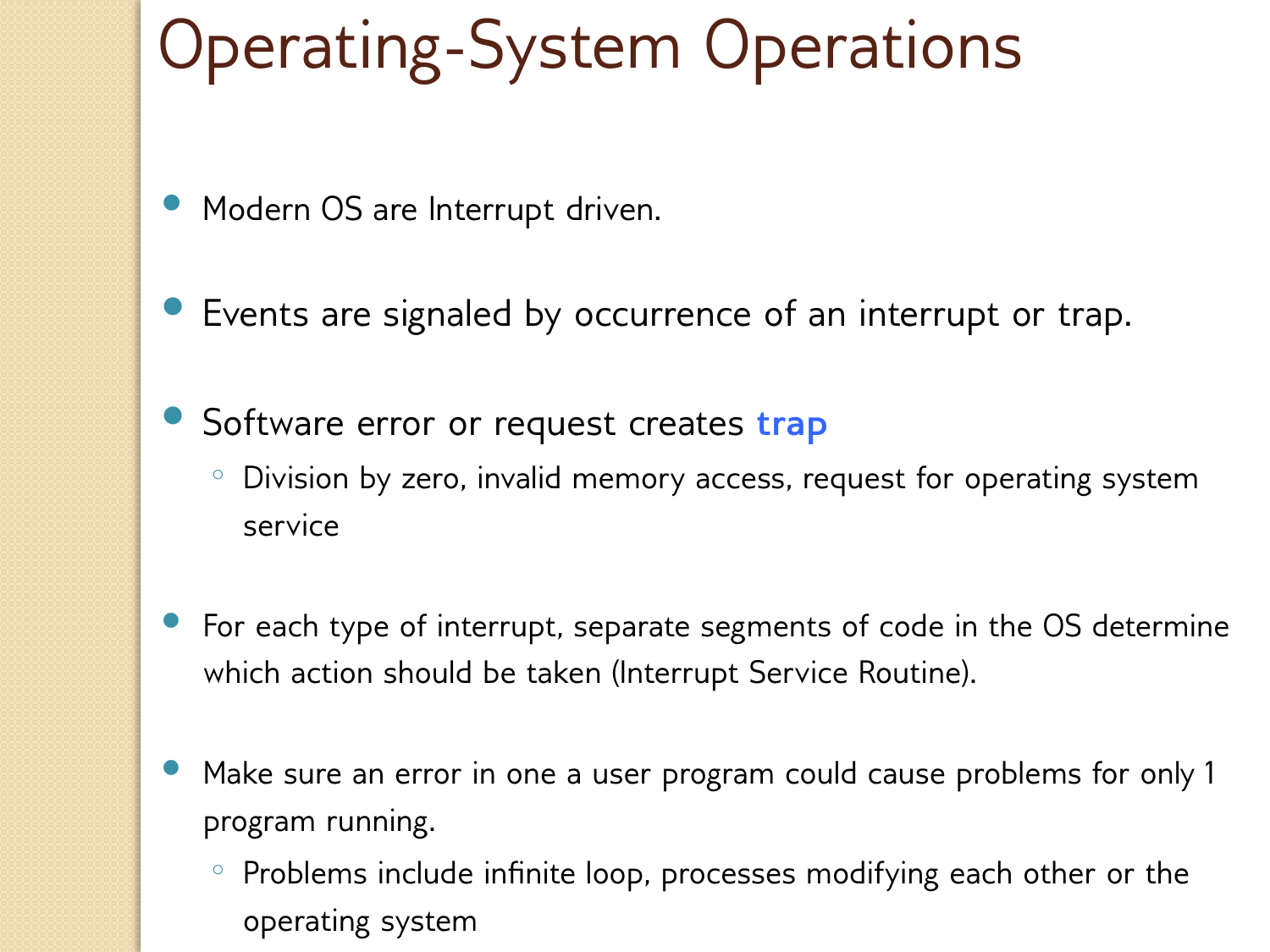

Operating-System Operations
Modern OS are Interrupt driven.

Events are signaled by occurrence of an interrupt or trap.

Software error or request creates trap
Division by zero, invalid memory access, request for operating system service

For each type of interrupt, separate segments of code in the OS determine which action should be taken (Interrupt Service Routine).

Make sure an error in one a user program could cause problems for only 1 program running.
Problems include infinite loop, processes modifying each other or the operating system